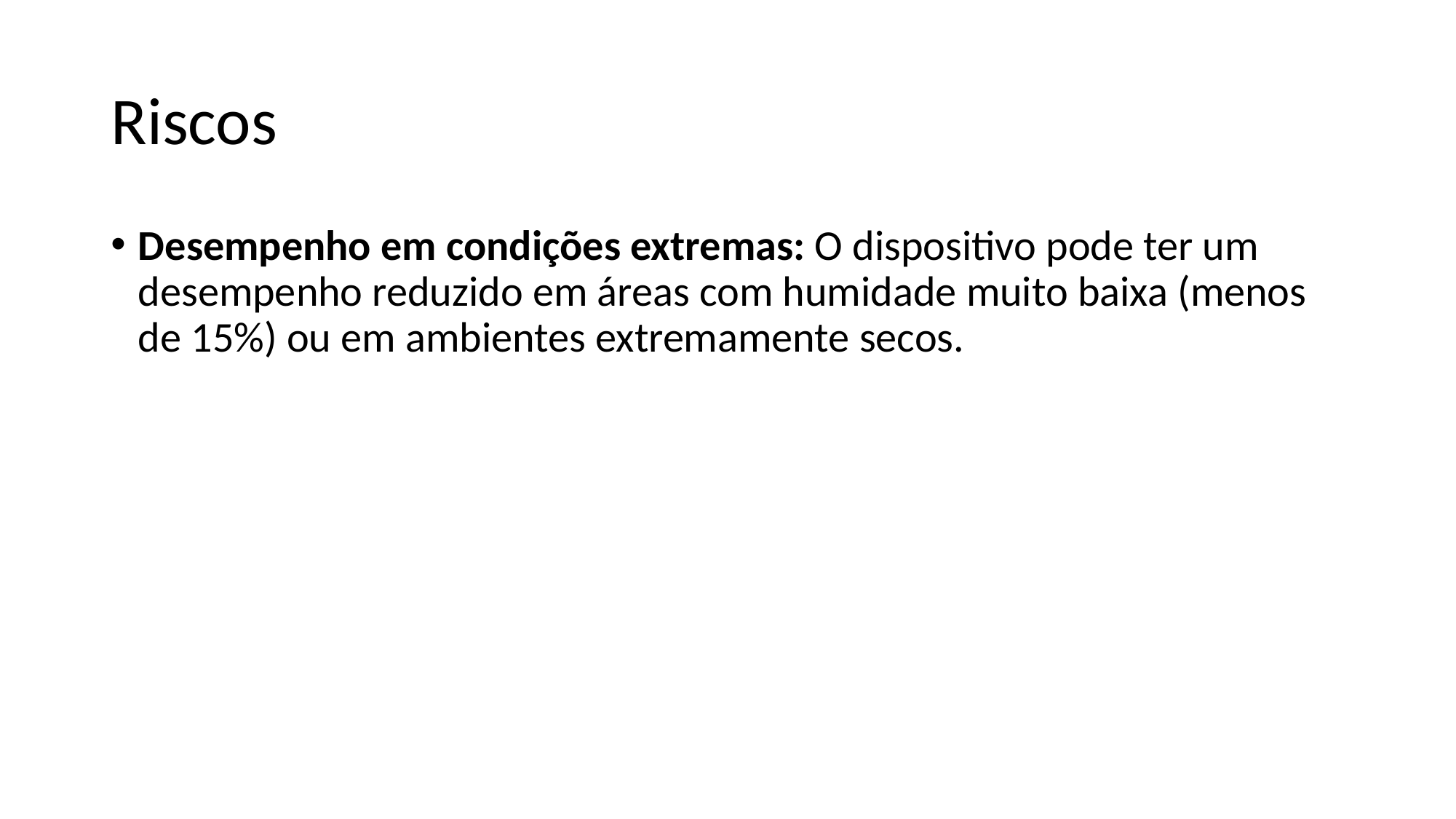

# Riscos
Desempenho em condições extremas: O dispositivo pode ter um desempenho reduzido em áreas com humidade muito baixa (menos de 15%) ou em ambientes extremamente secos.